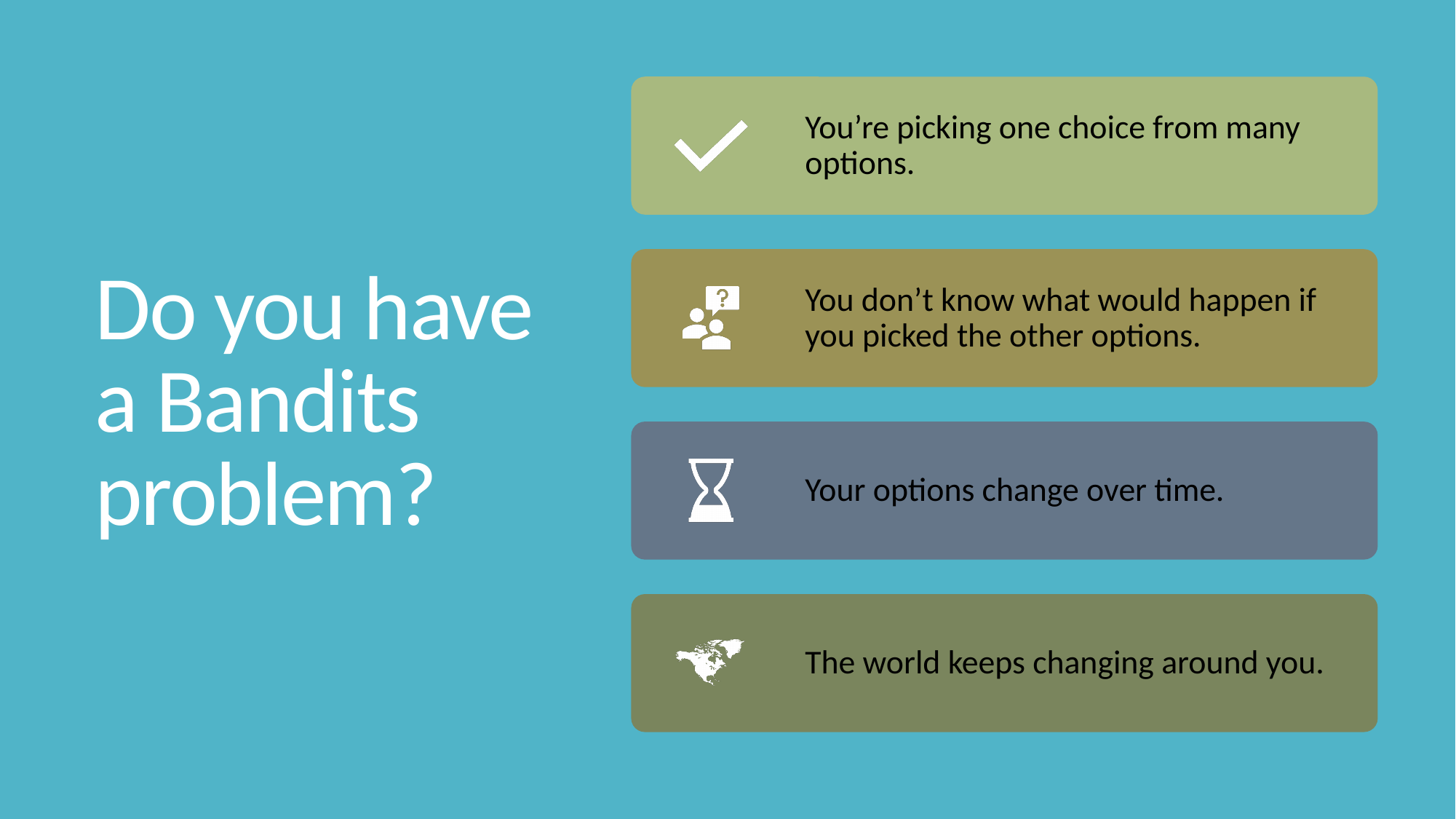

# Do you have a Bandits problem?
You’re picking one choice from many options.
You don’t know what would happen if you picked the other options.
Your options change over time.
The world keeps changing around you.